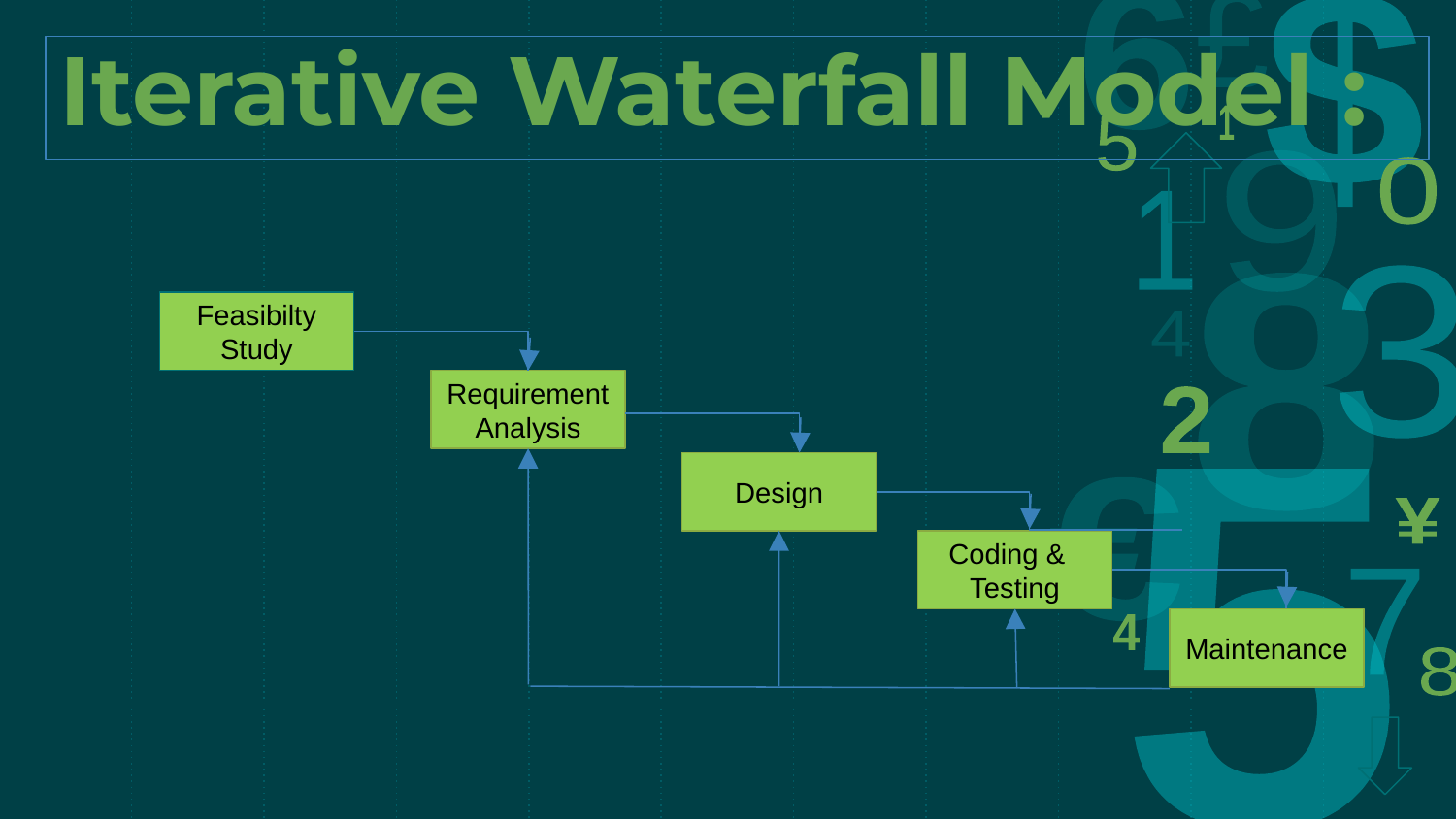

# Iterative Waterfall Model :
Feasibilty
Study
Requirement
Analysis
Design
Coding &   Testing
Maintenance